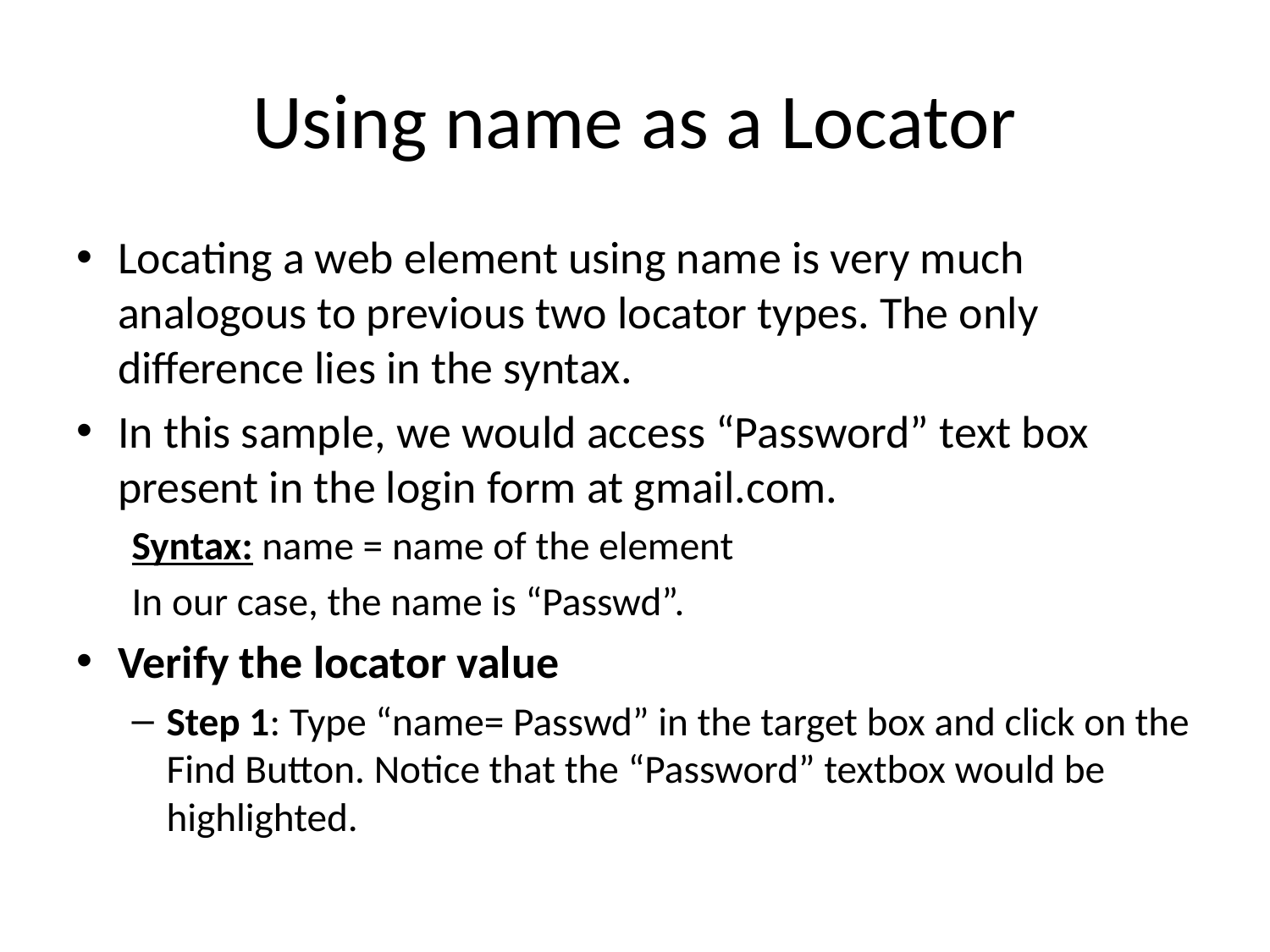

# Using name as a Locator
Locating a web element using name is very much analogous to previous two locator types. The only difference lies in the syntax.
In this sample, we would access “Password” text box present in the login form at gmail.com.
Syntax: name = name of the element
In our case, the name is “Passwd”.
Verify the locator value
Step 1: Type “name= Passwd” in the target box and click on the Find Button. Notice that the “Password” textbox would be highlighted.